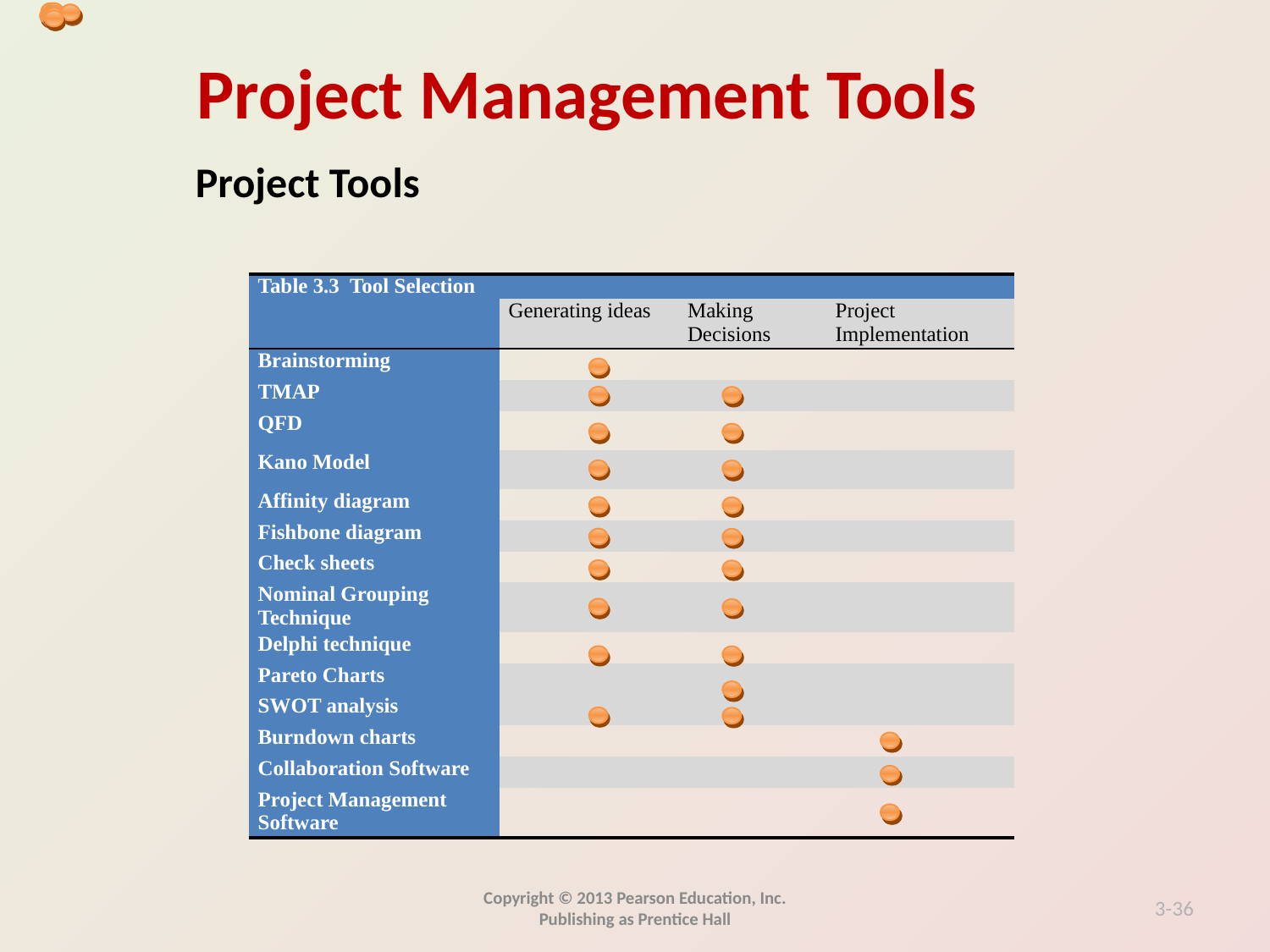

Project Tools
| Table 3.3 Tool Selection |  |  |  |
| --- | --- | --- | --- |
|  | Generating ideas | Making Decisions | Project Implementation |
| Brainstorming |  |  |  |
| TMAP |  |  |  |
| QFD |  |  |  |
| Kano Model |  |  |  |
| Affinity diagram |  |  |  |
| Fishbone diagram |  |  |  |
| Check sheets |  |  |  |
| Nominal Grouping Technique |  |  |  |
| Delphi technique |  |  |  |
| Pareto Charts |  |  |  |
| SWOT analysis |  |  |  |
| Burndown charts |  |  |  |
| Collaboration Software |  |  |  |
| Project Management Software |  |  |  |

Copyright © 2013 Pearson Education, Inc. Publishing as Prentice Hall
3-36